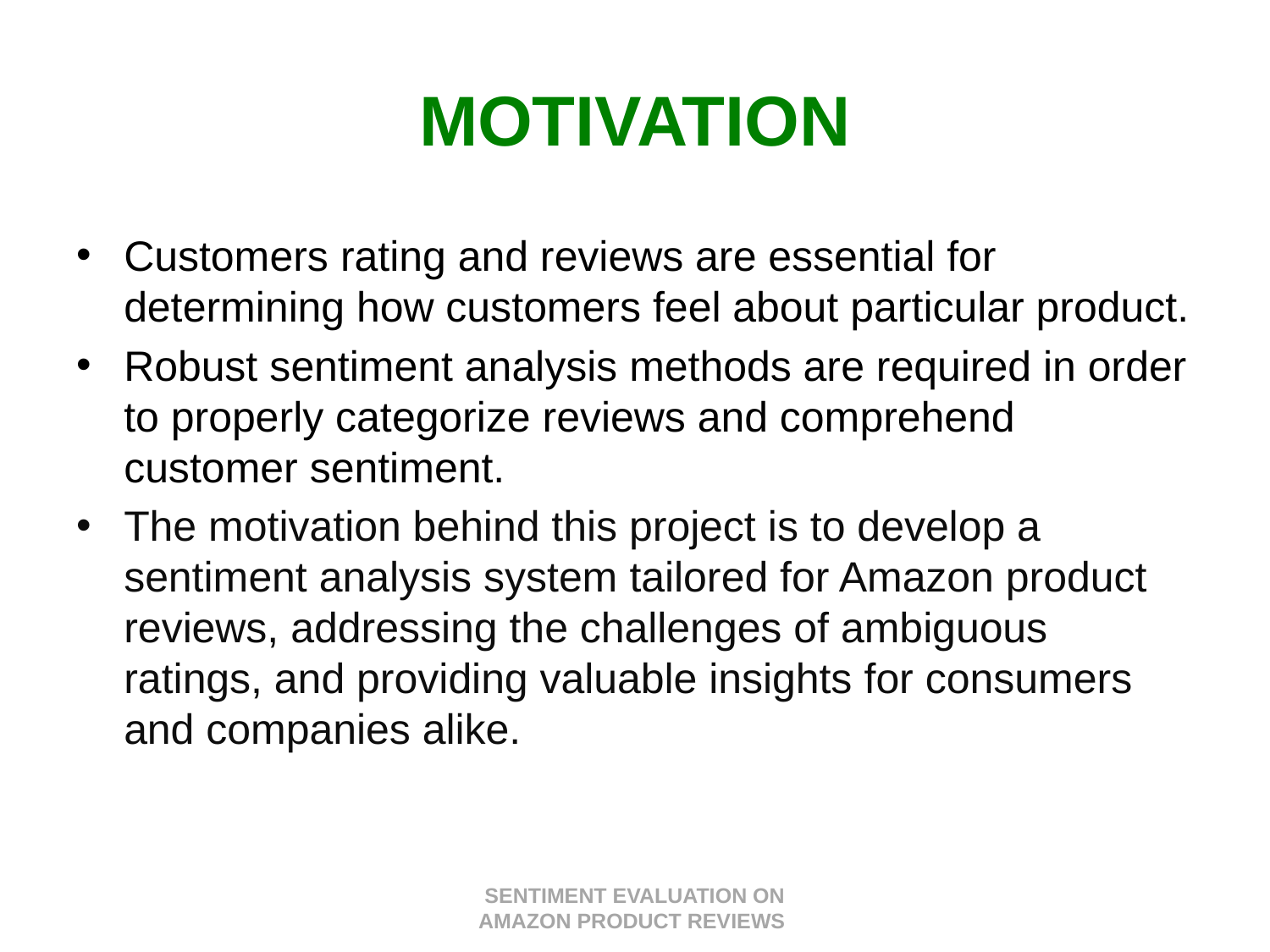

# MOTIVATION
Customers rating and reviews are essential for determining how customers feel about particular product.
Robust sentiment analysis methods are required in order to properly categorize reviews and comprehend customer sentiment.
The motivation behind this project is to develop a sentiment analysis system tailored for Amazon product reviews, addressing the challenges of ambiguous ratings, and providing valuable insights for consumers and companies alike.

SENTIMENT EVALUATION ON AMAZON PRODUCT REVIEWS